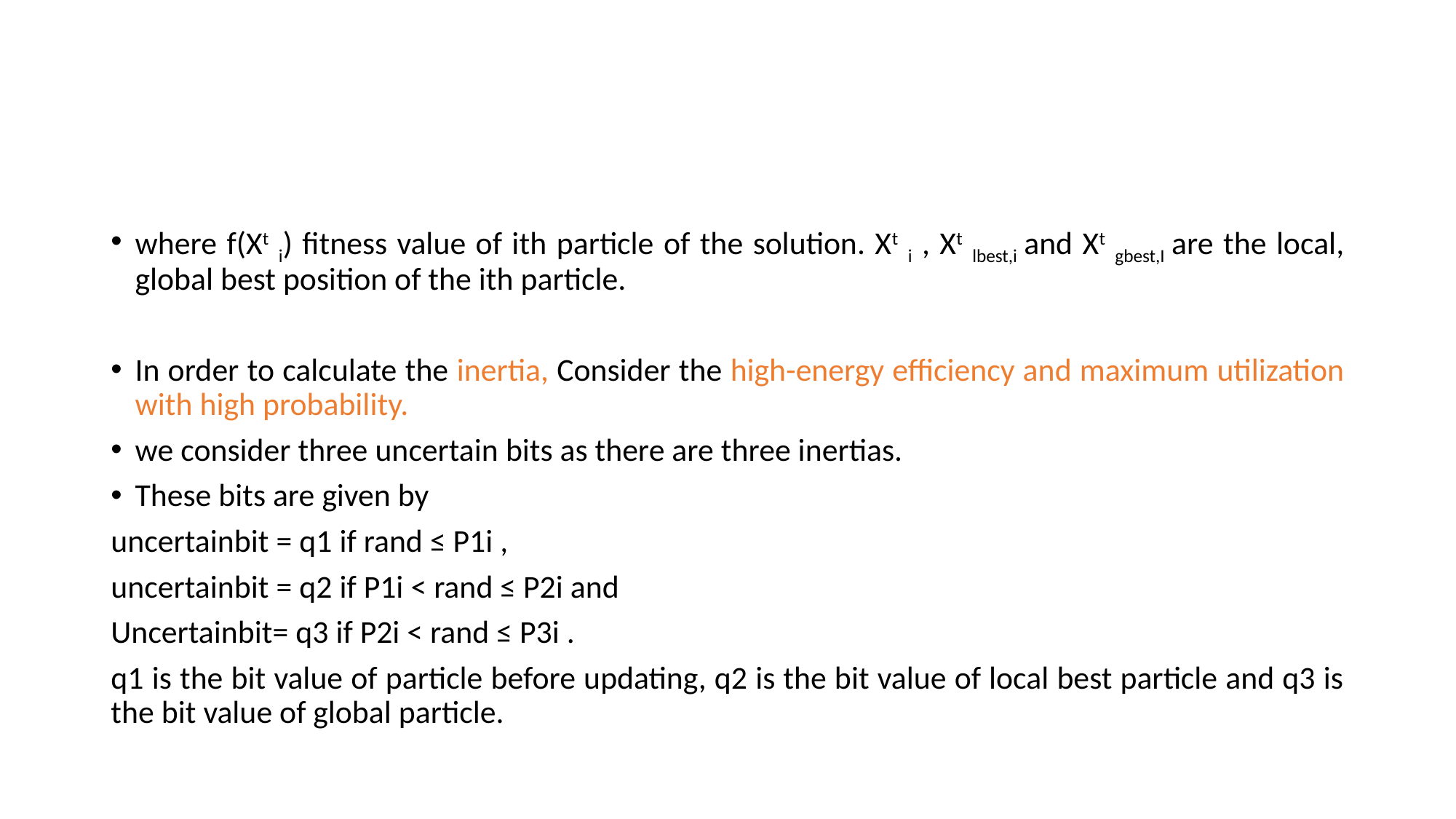

#
where f(Xt i) fitness value of ith particle of the solution. Xt i , Xt lbest,i and Xt gbest,I are the local, global best position of the ith particle.

In order to calculate the inertia, Consider the high-energy efficiency and maximum utilization with high probability.
we consider three uncertain bits as there are three inertias.
These bits are given by
uncertainbit = q1 if rand ≤ P1i ,
uncertainbit = q2 if P1i < rand ≤ P2i and
Uncertainbit= q3 if P2i < rand ≤ P3i .
q1 is the bit value of particle before updating, q2 is the bit value of local best particle and q3 is the bit value of global particle.